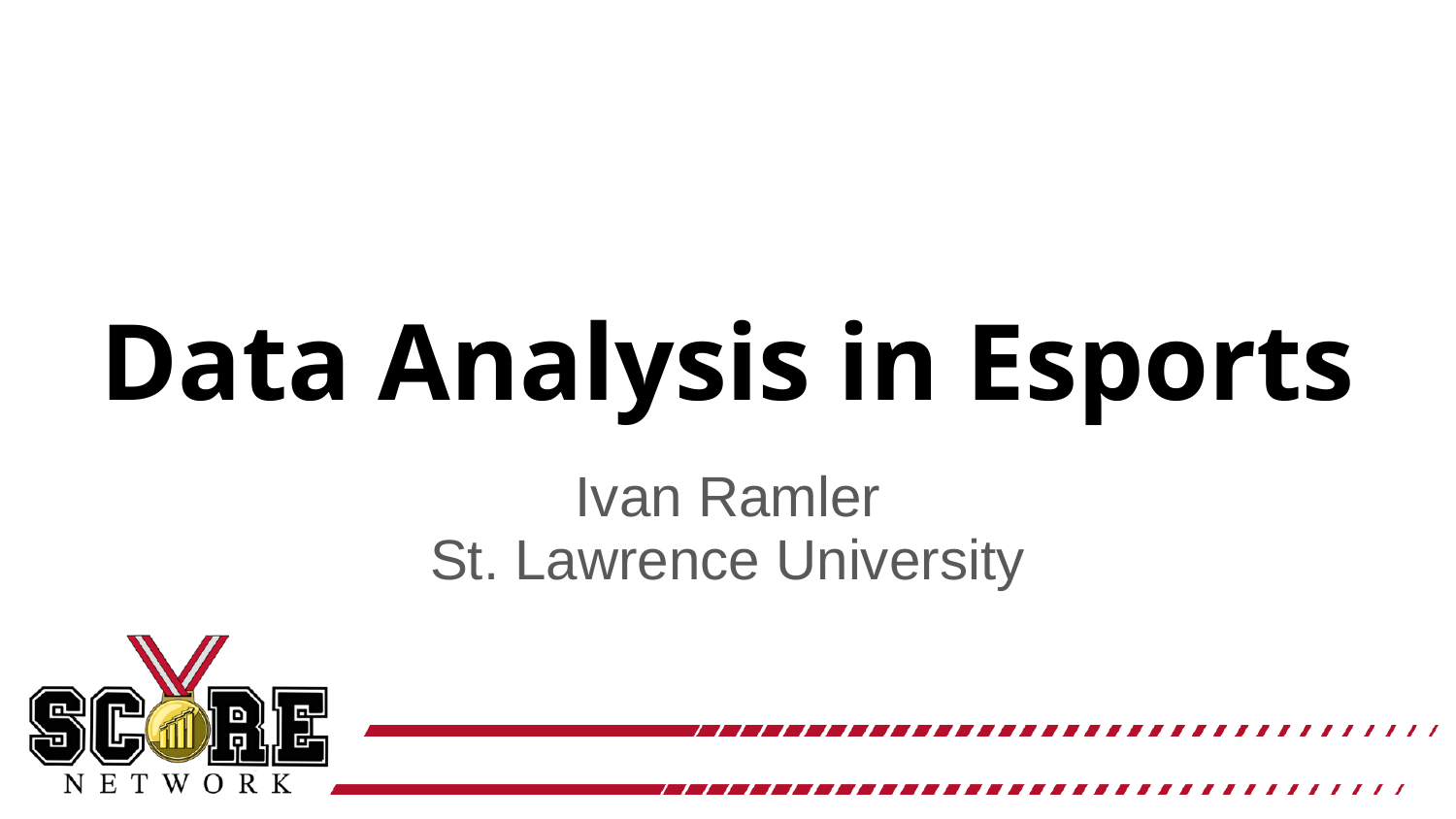

# Data Analysis in Esports
Ivan Ramler
St. Lawrence University